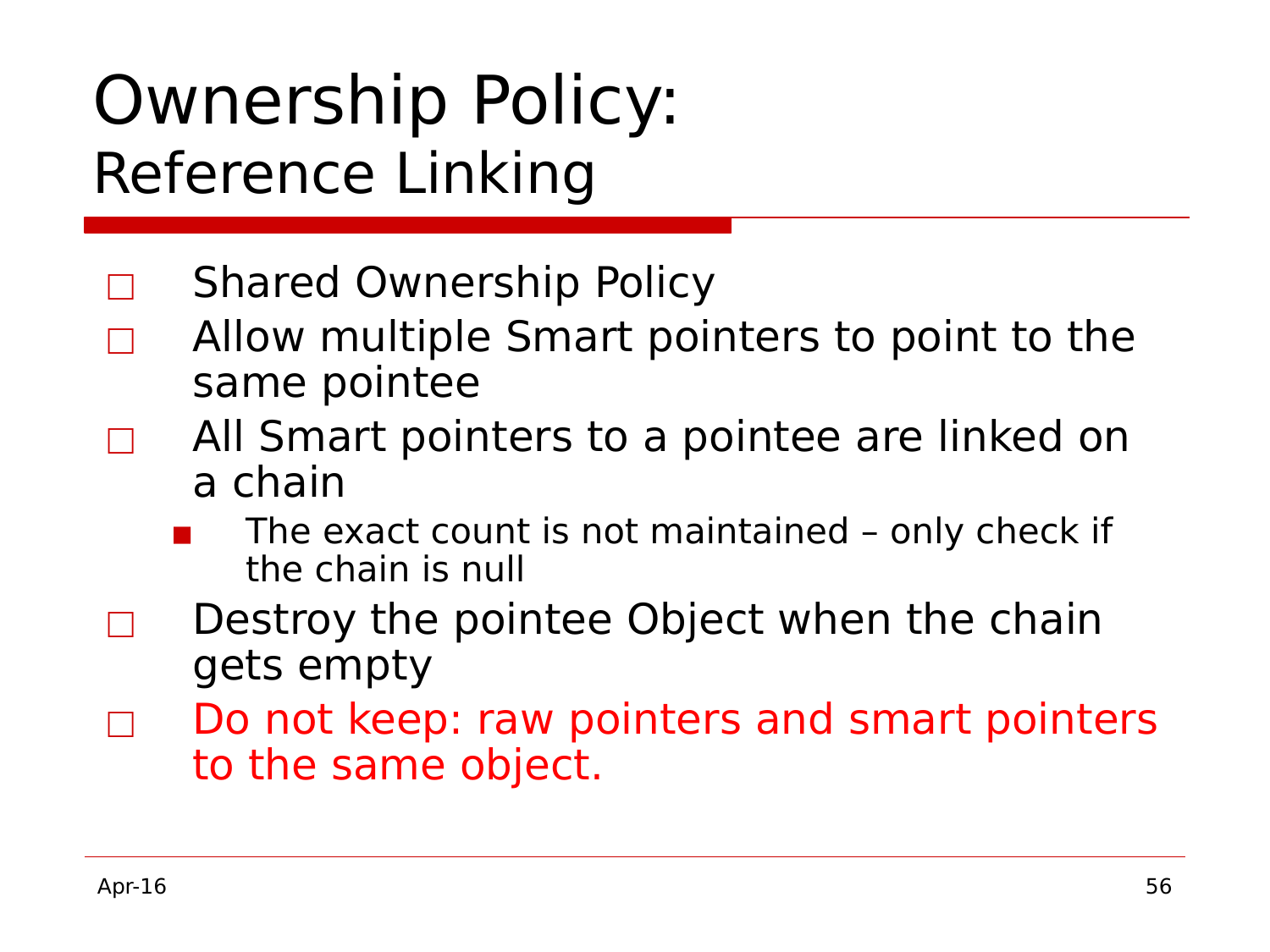

# Ownership Policy: Reference Linking
Shared Ownership Policy
Allow multiple Smart pointers to point to the same pointee
All Smart pointers to a pointee are linked on a chain
The exact count is not maintained – only check if the chain is null
Destroy the pointee Object when the chain gets empty
Do not keep: raw pointers and smart pointers to the same object.
Apr-16
56